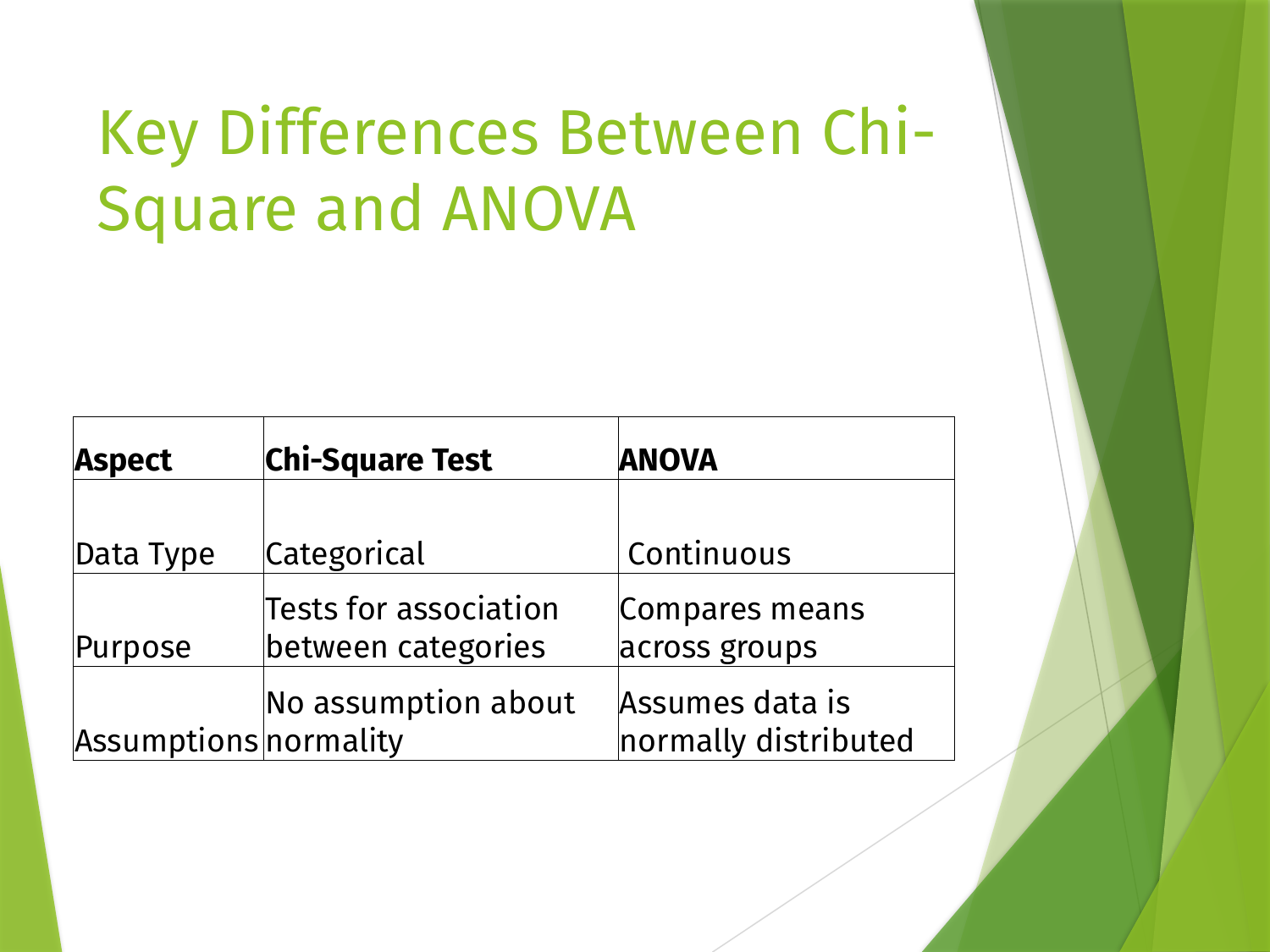

# Key Differences Between Chi-Square and ANOVA
| Aspect | Chi-Square Test | ANOVA |
| --- | --- | --- |
| Data Type | Categorical | Continuous |
| Purpose | Tests for association between categories | Compares means across groups |
| Assumptions | No assumption about normality | Assumes data is normally distributed |